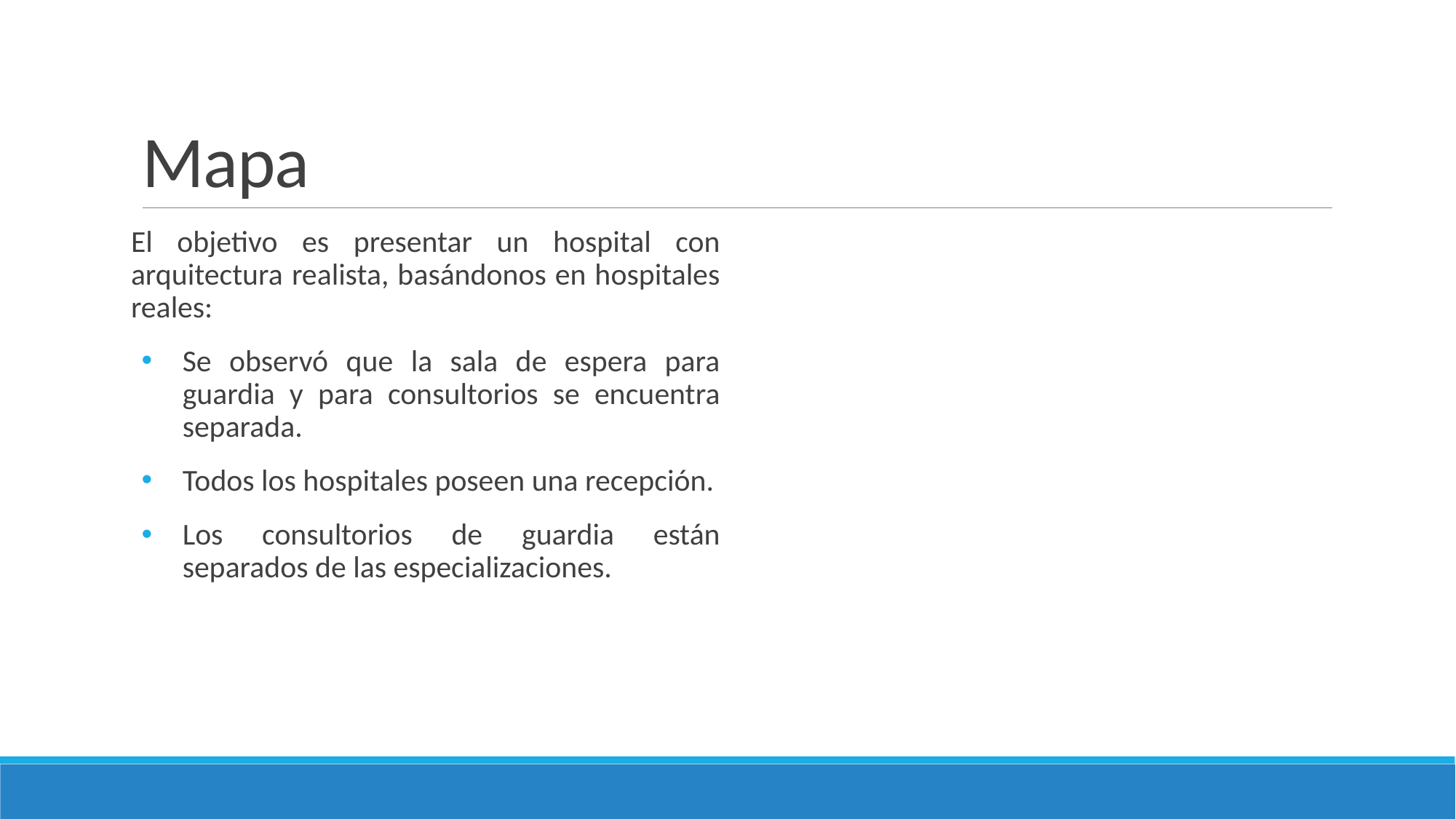

# Mapa
El objetivo es presentar un hospital con arquitectura realista, basándonos en hospitales reales:
Se observó que la sala de espera para guardia y para consultorios se encuentra separada.
Todos los hospitales poseen una recepción.
Los consultorios de guardia están separados de las especializaciones.